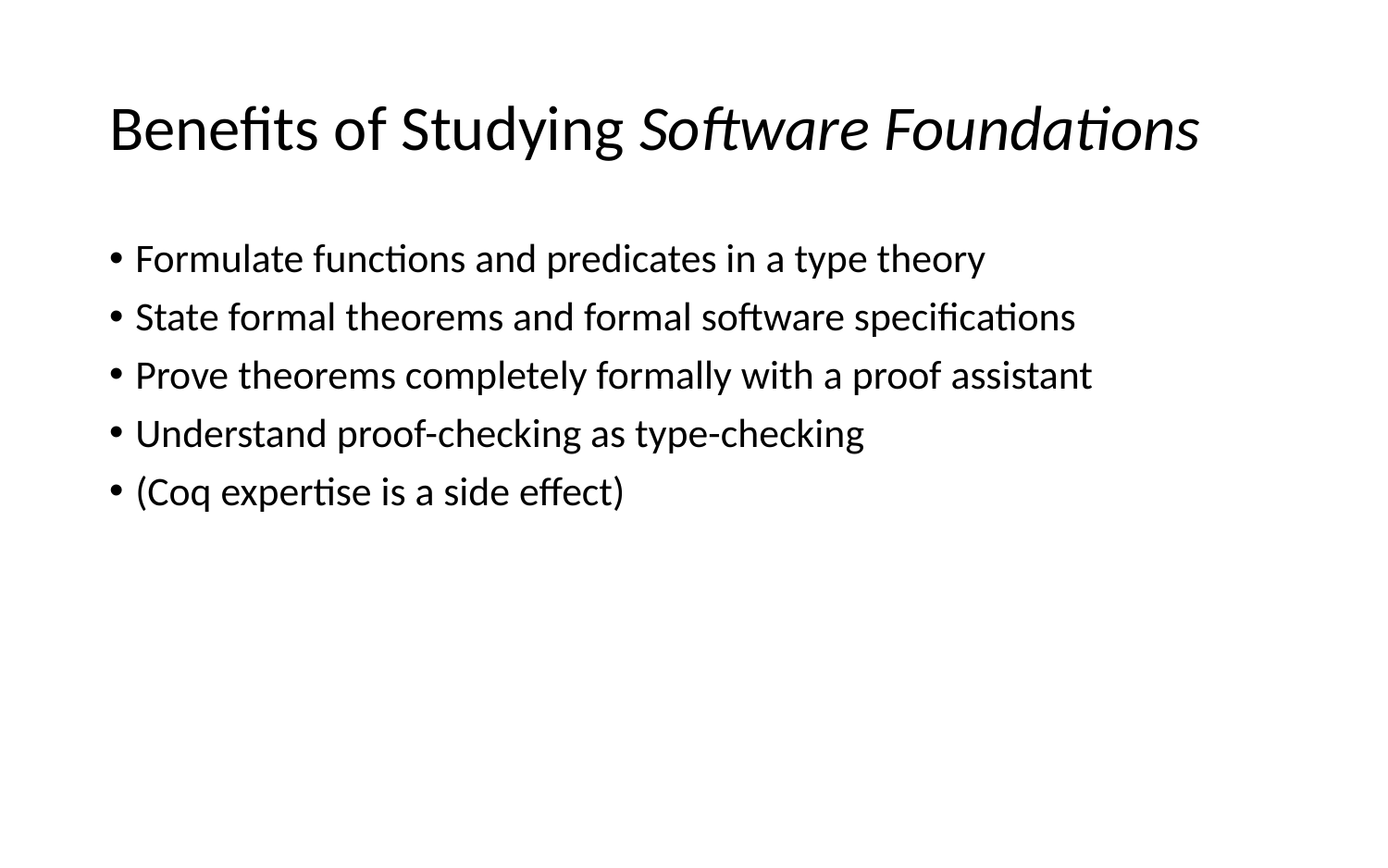

# Benefits of Studying Software Foundations
Formulate functions and predicates in a type theory
State formal theorems and formal software specifications
Prove theorems completely formally with a proof assistant
Understand proof-checking as type-checking
(Coq expertise is a side effect)